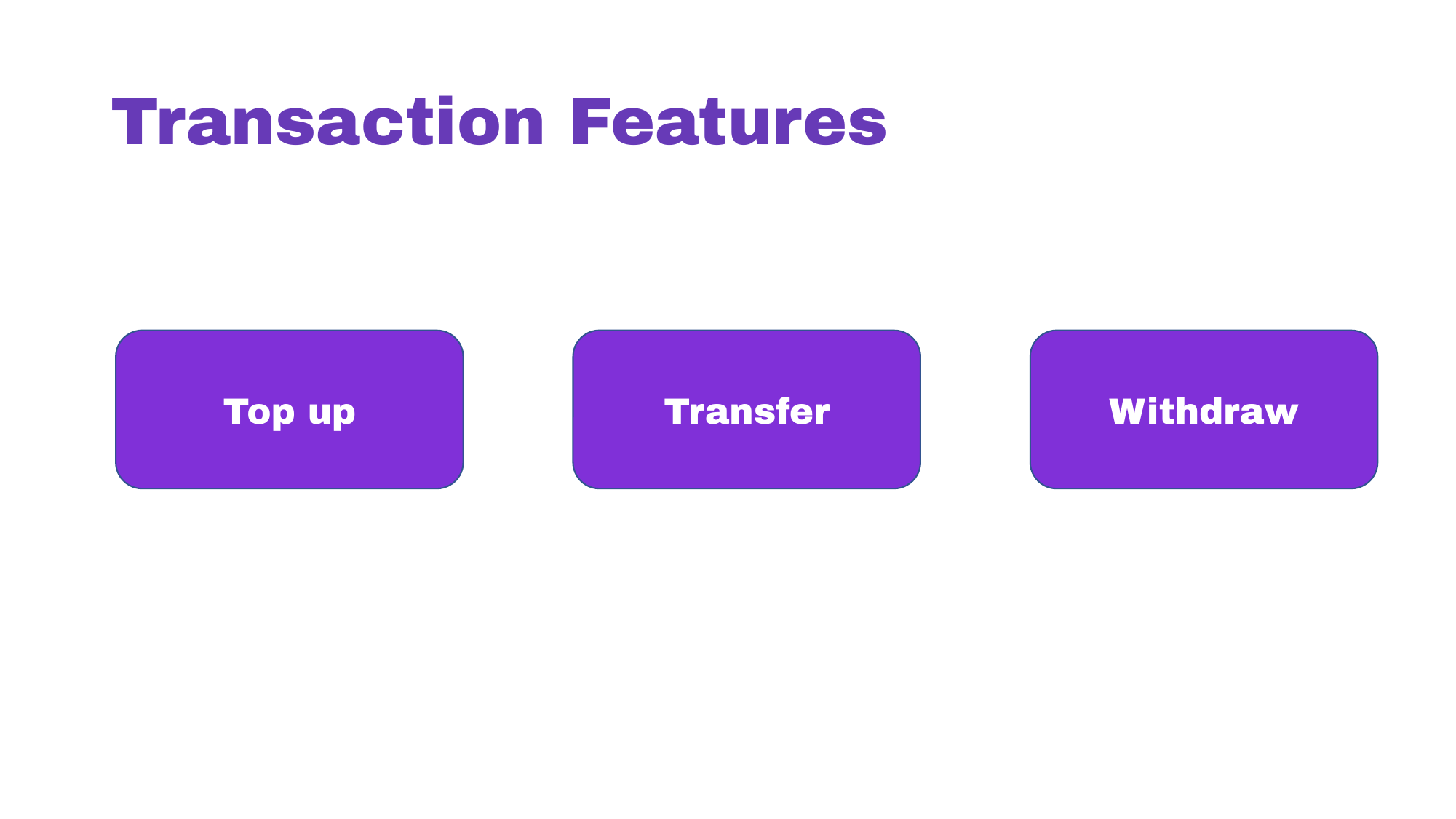

# Transaction Features
Top up
Transfer
Withdraw